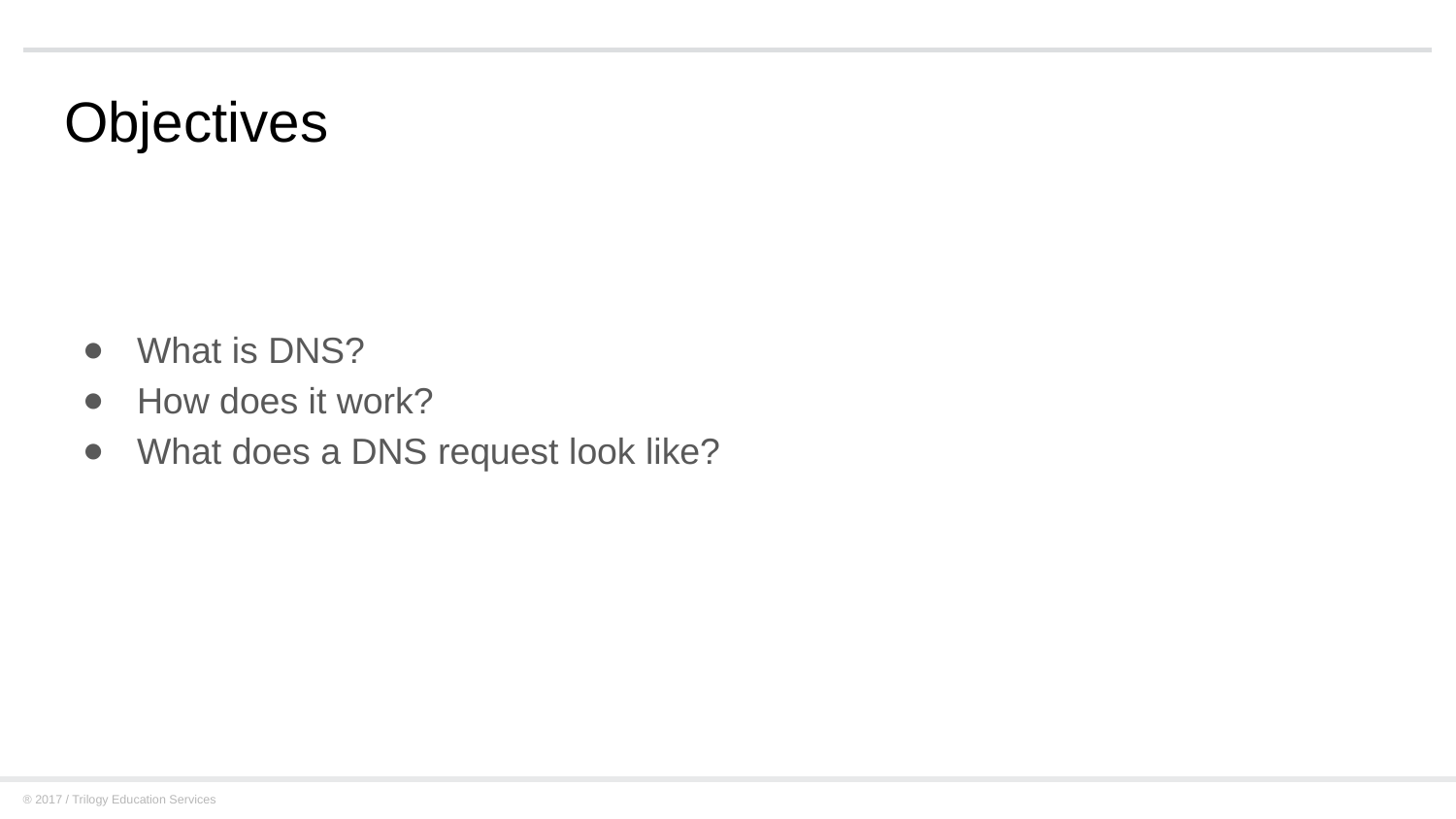

# Objectives
What is DNS?
How does it work?
What does a DNS request look like?